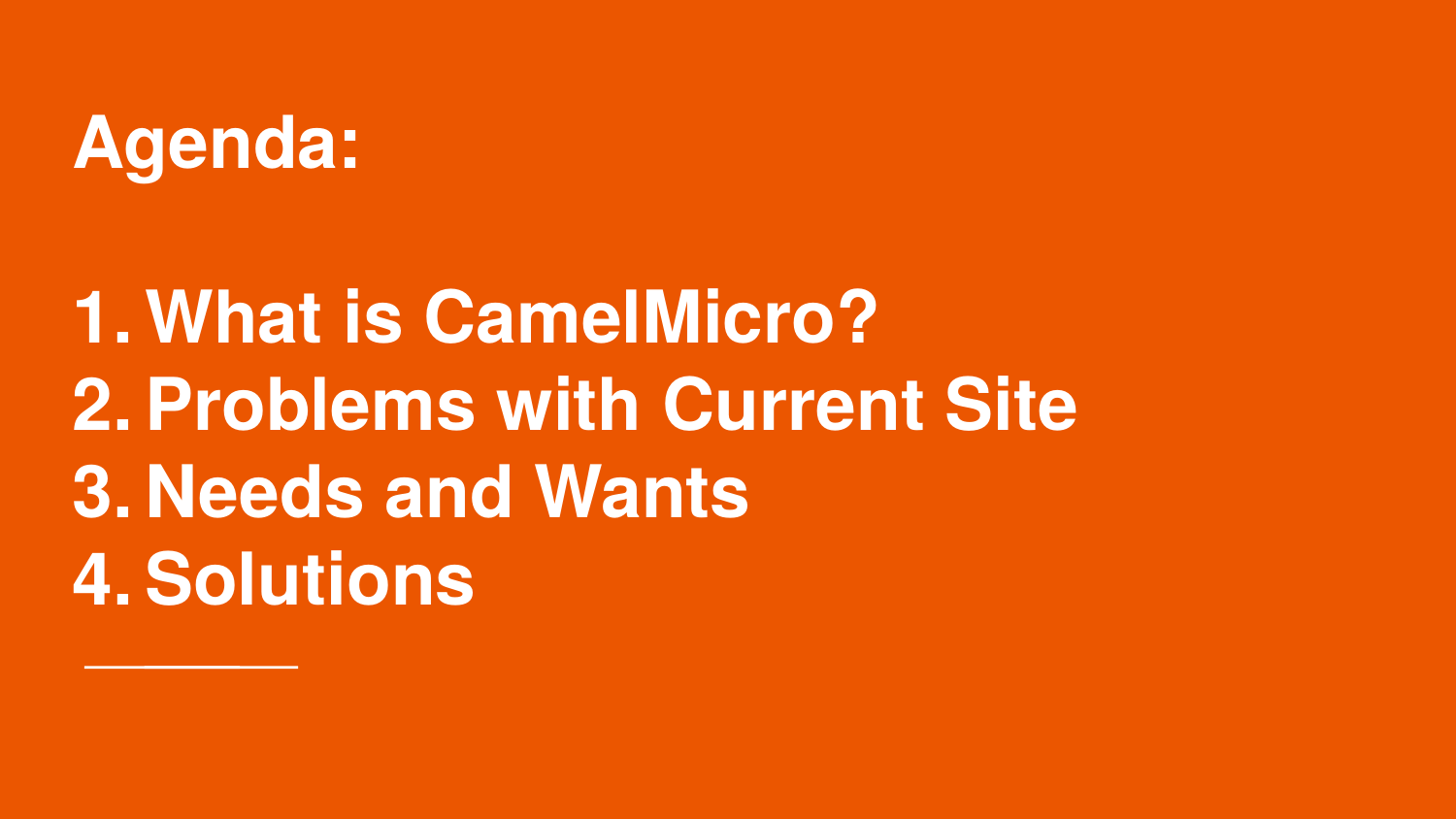

# Agenda:

What is CamelMicro?
Problems with Current Site
Needs and Wants
Solutions